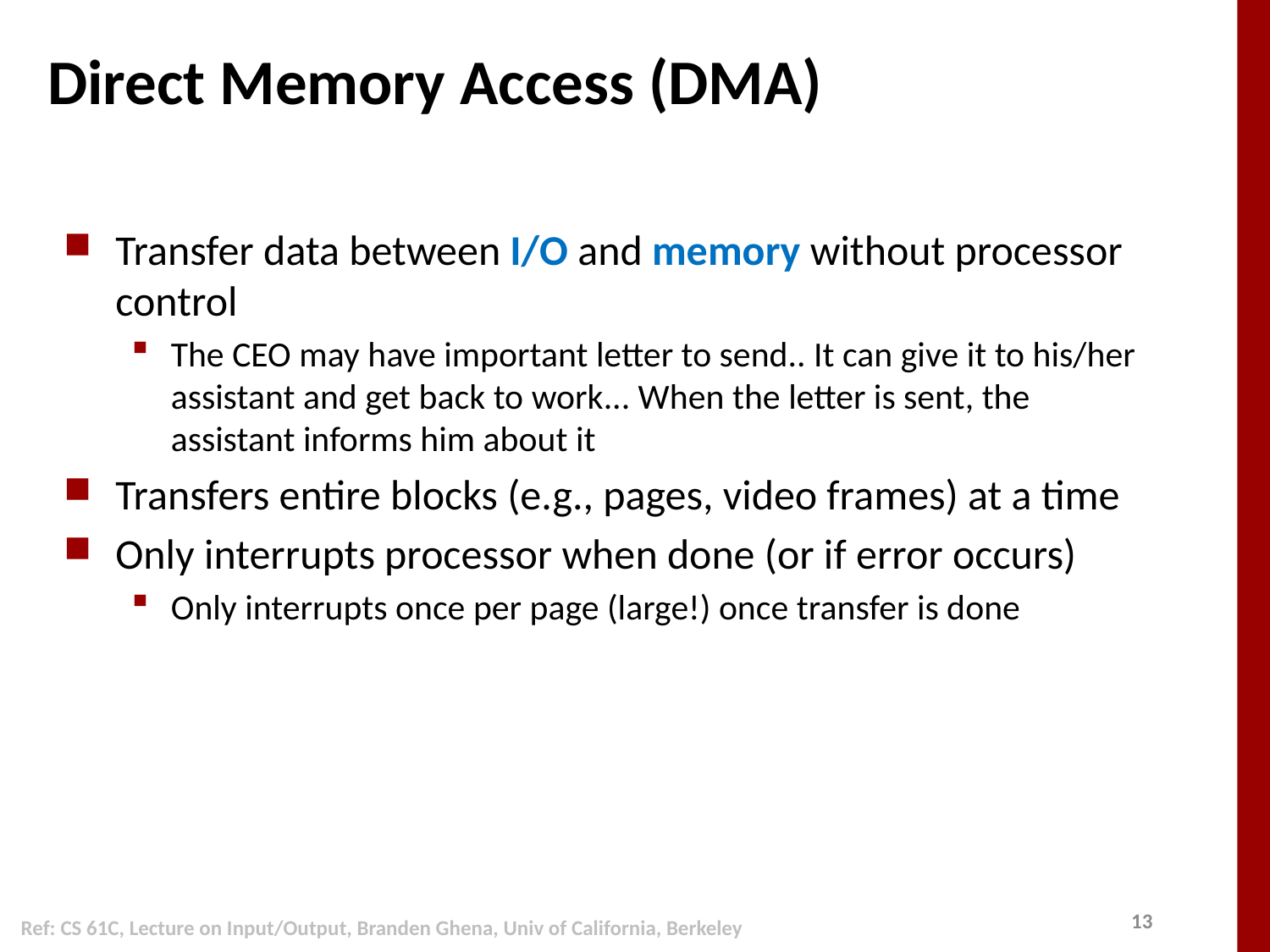

# Direct Memory Access (DMA)

Transfer data between I/O and memory without processor control
The CEO may have important letter to send.. It can give it to his/her assistant and get back to work... When the letter is sent, the assistant informs him about it
Transfers entire blocks (e.g., pages, video frames) at a time
Only interrupts processor when done (or if error occurs)
Only interrupts once per page (large!) once transfer is done

Ref: CS 61C, Lecture on Input/Output, Branden Ghena, Univ of California, Berkeley